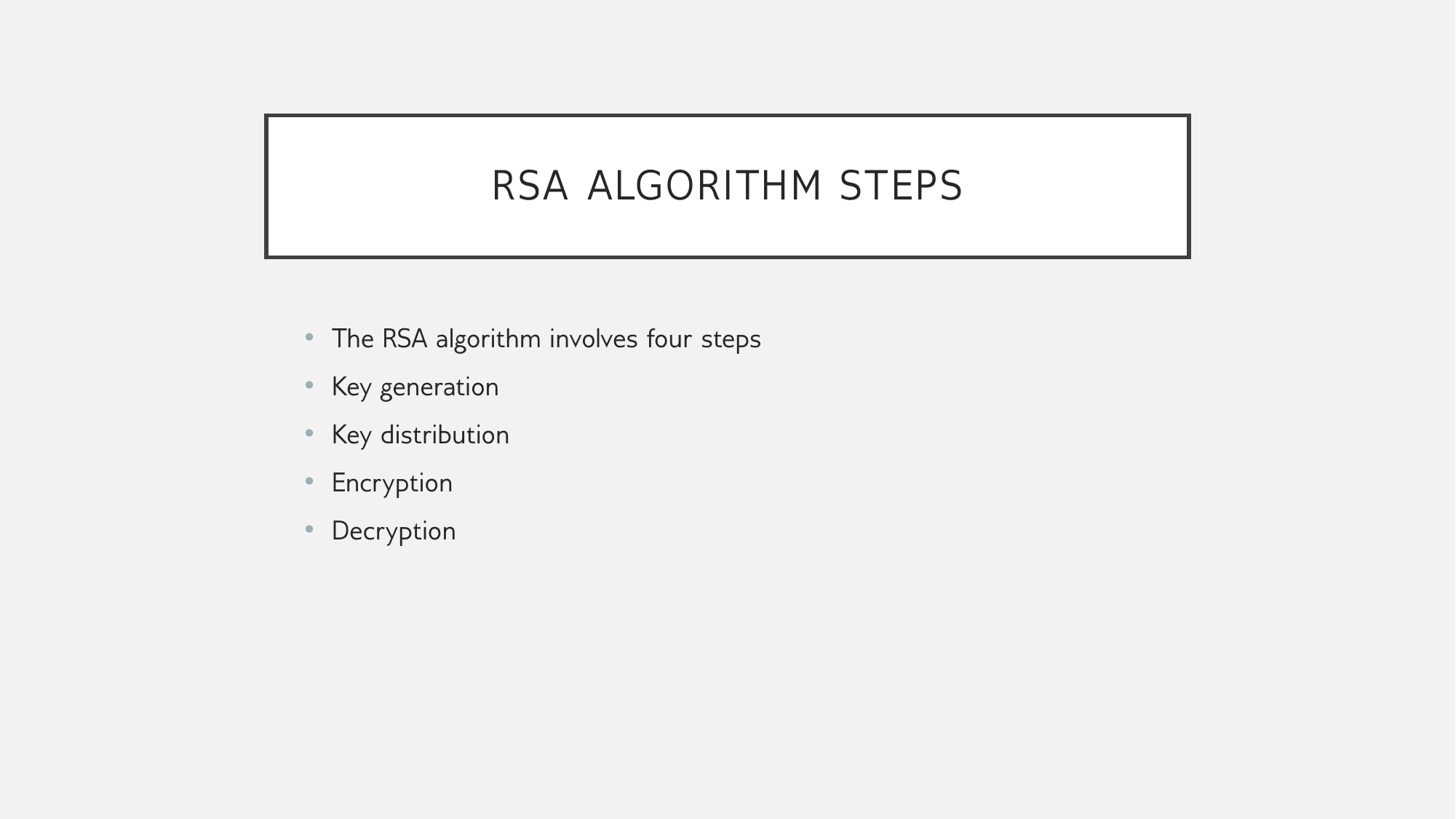

# RSA Algorithm steps
The RSA algorithm involves four steps
Key generation
Key distribution
Encryption
Decryption